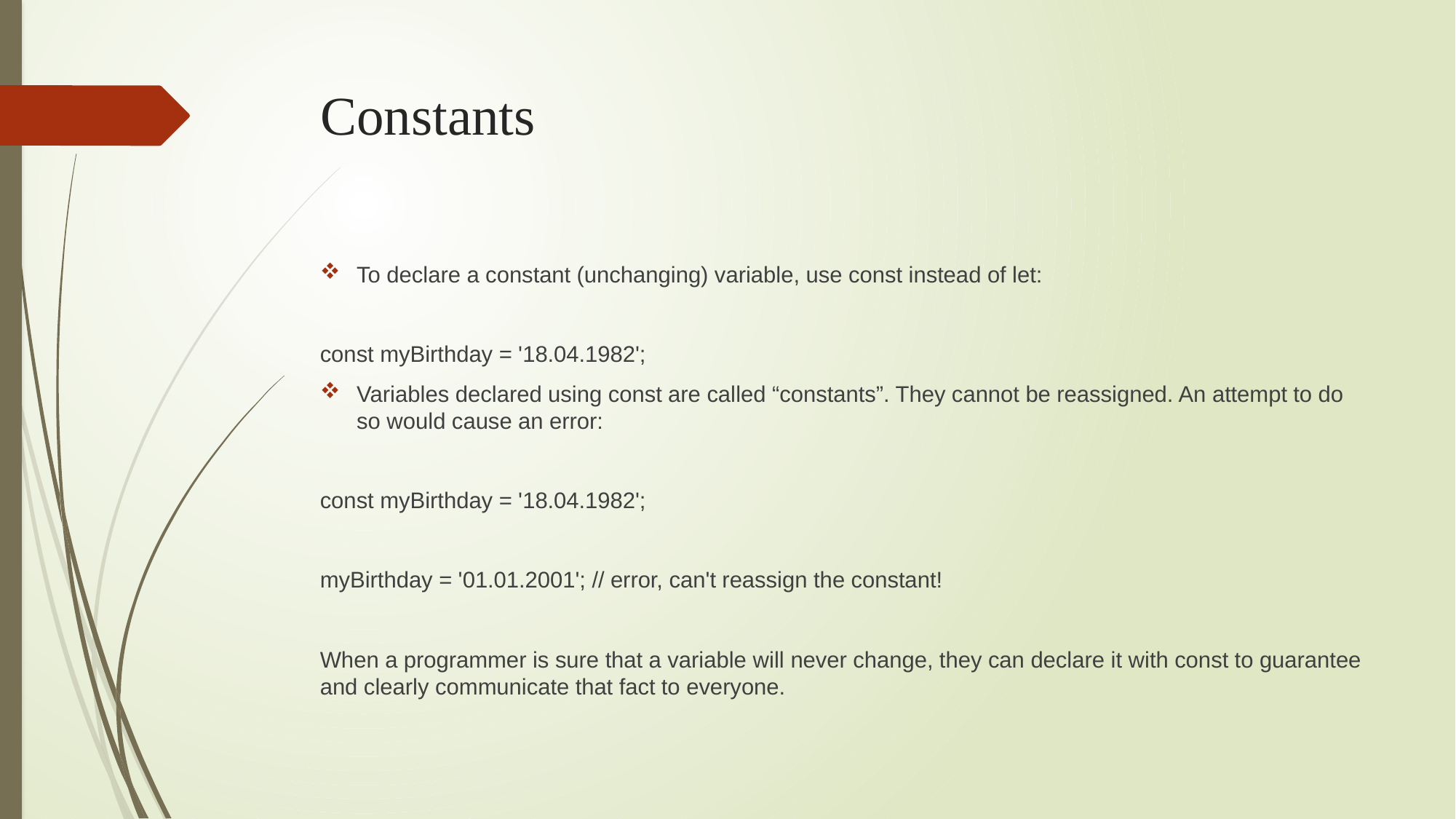

# Constants
To declare a constant (unchanging) variable, use const instead of let:

const myBirthday = '18.04.1982';
Variables declared using const are called “constants”. They cannot be reassigned. An attempt to do so would cause an error:

const myBirthday = '18.04.1982';

myBirthday = '01.01.2001'; // error, can't reassign the constant!

When a programmer is sure that a variable will never change, they can declare it with const to guarantee and clearly communicate that fact to everyone.